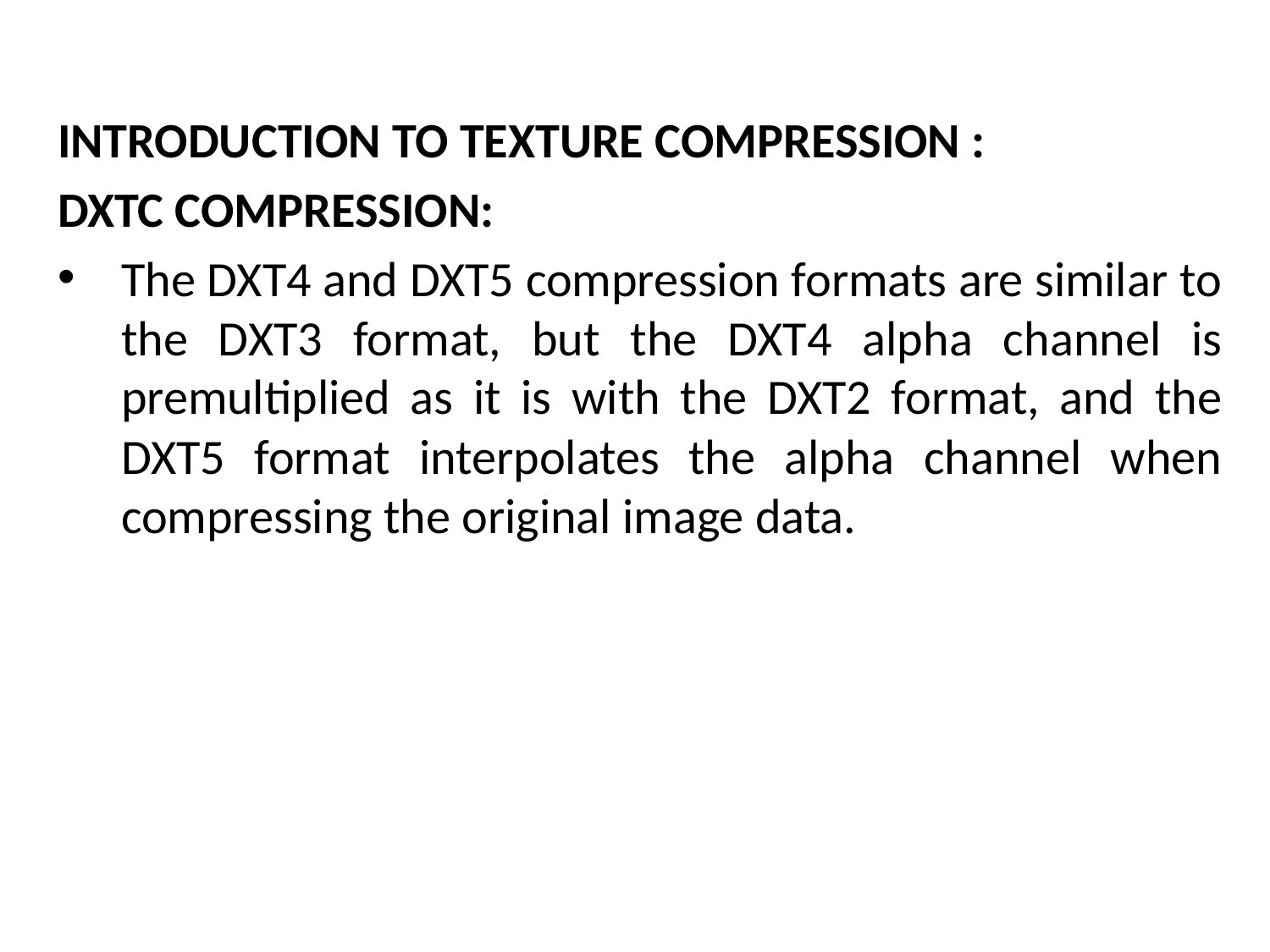

INTRODUCTION TO TEXTURE COMPRESSION :
DXTC COMPRESSION:
The DXT4 and DXT5 compression formats are similar to the DXT3 format, but the DXT4 alpha channel is premultiplied as it is with the DXT2 format, and the DXT5 format interpolates the alpha channel when compressing the original image data.

# The Mathematical side of games